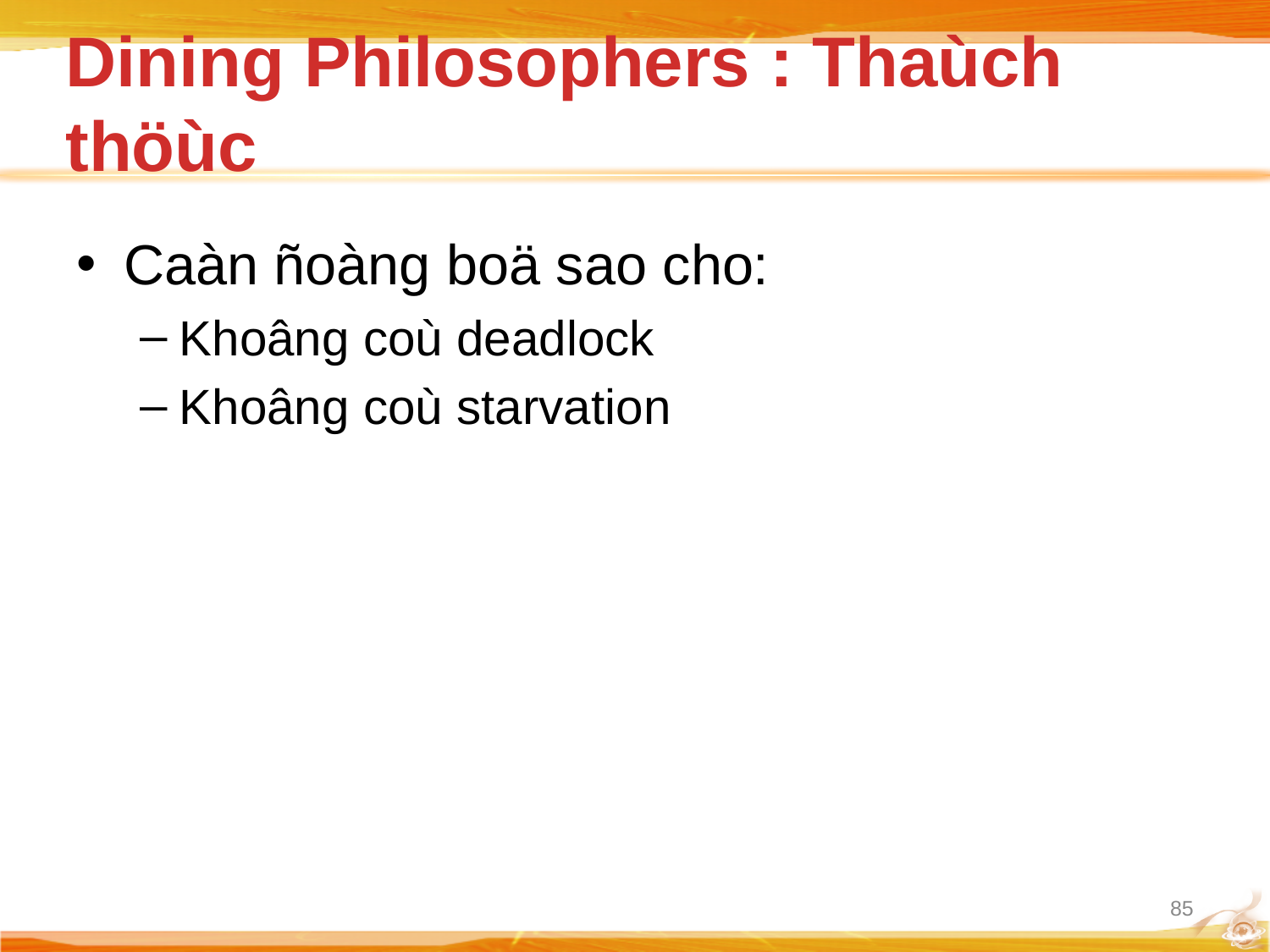

# Dining Philosophers : Thaùch thöùc
Caàn ñoàng boä sao cho:
Khoâng coù deadlock
Khoâng coù starvation

85